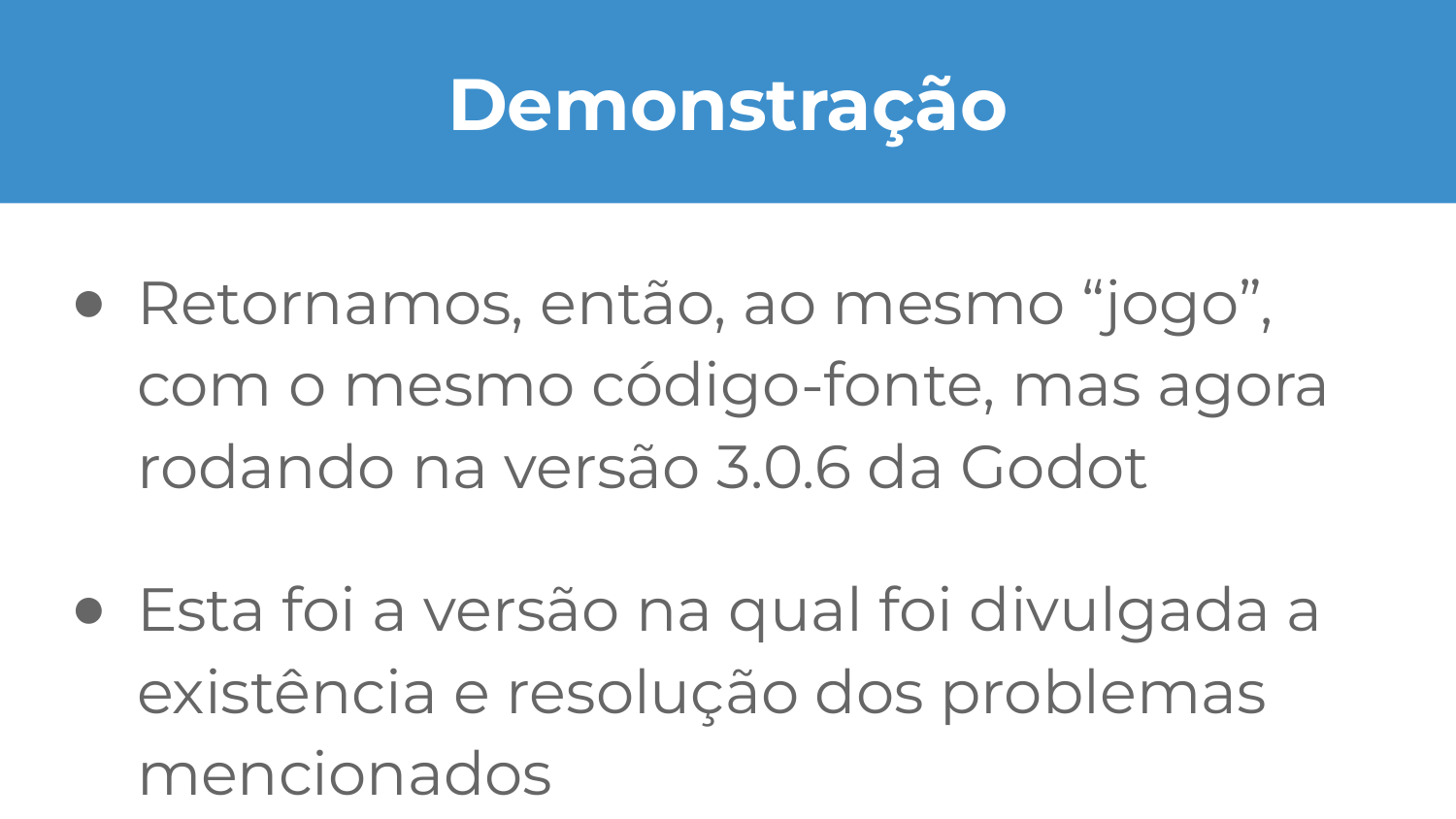

# Demonstração
Retornamos, então, ao mesmo “jogo”, com o mesmo código-fonte, mas agora rodando na versão 3.0.6 da Godot
Esta foi a versão na qual foi divulgada a existência e resolução dos problemas mencionados